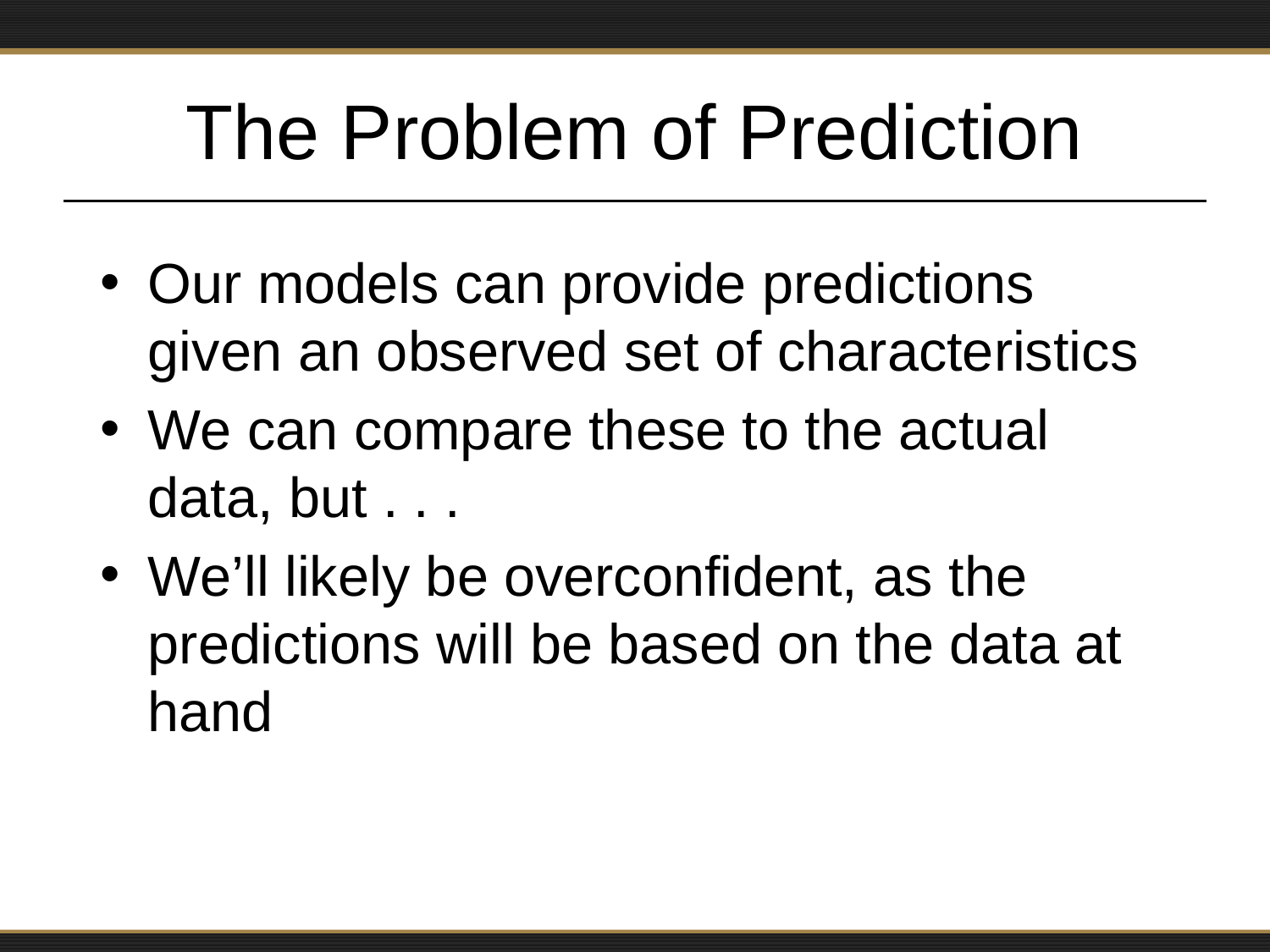

# The Problem of Prediction
Our models can provide predictions given an observed set of characteristics
We can compare these to the actual data, but . . .
We’ll likely be overconfident, as the predictions will be based on the data at hand